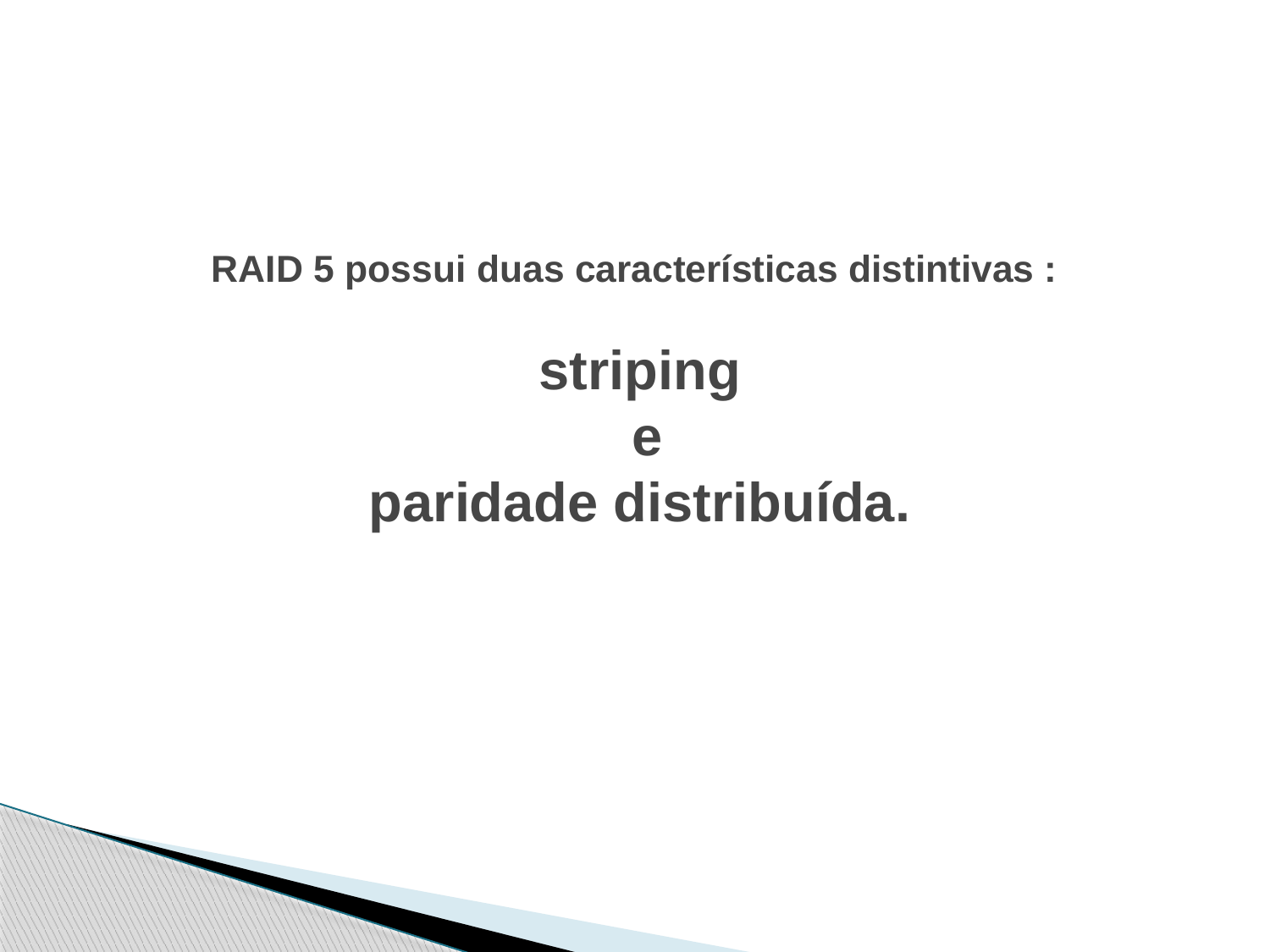

# RAID 5 possui duas características distintivas : striping e paridade distribuída.